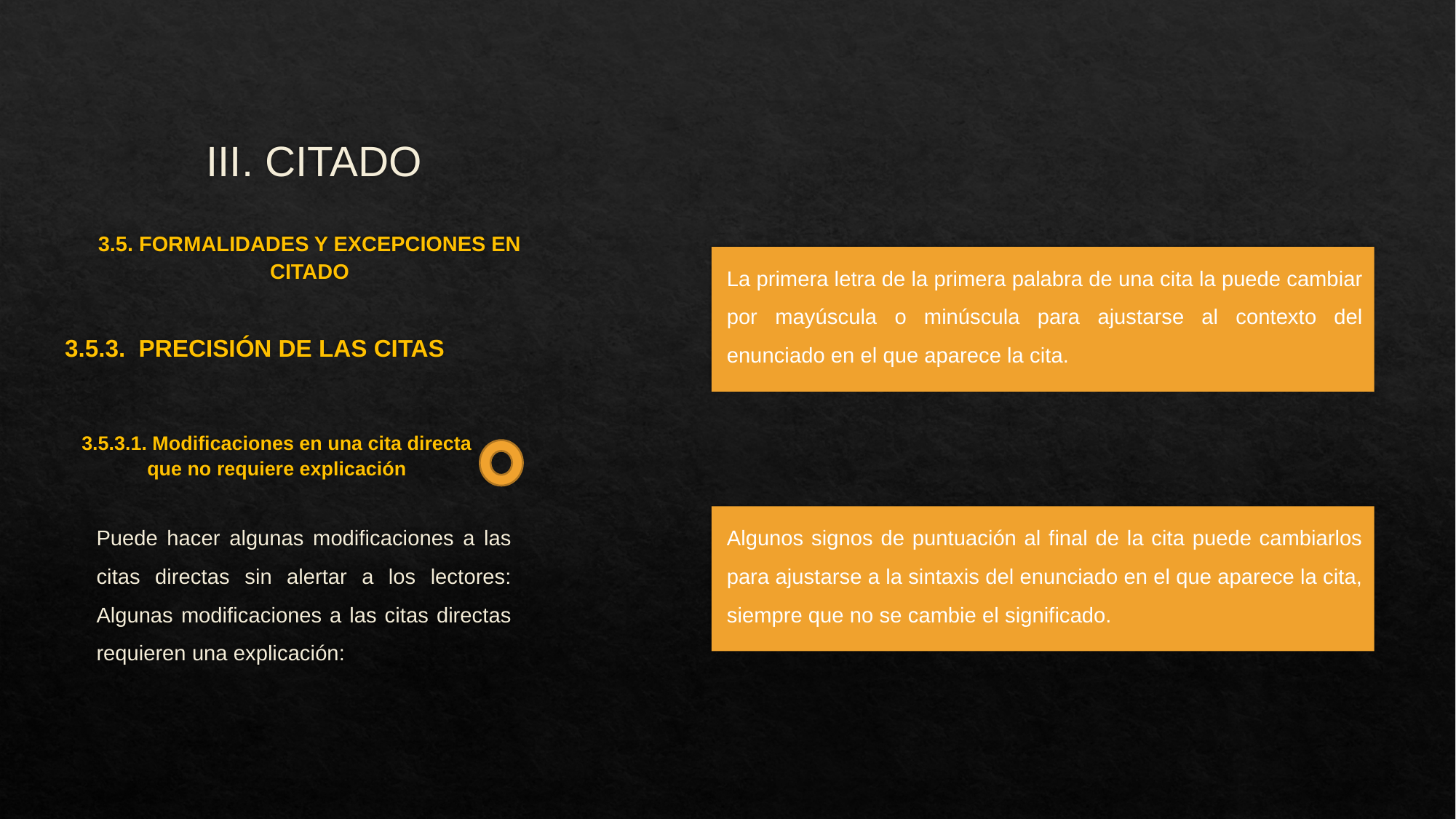

III. CITADO
3.5. FORMALIDADES Y EXCEPCIONES EN CITADO
La primera letra de la primera palabra de una cita la puede cambiar por mayúscula o minúscula para ajustarse al contexto del enunciado en el que aparece la cita.
3.5.3.  PRECISIÓN DE LAS CITAS
3.5.3.1. Modificaciones en una cita directa que no requiere explicación

Puede hacer algunas modificaciones a las citas directas sin alertar a los lectores: Algunas modificaciones a las citas directas requieren una explicación:
Algunos signos de puntuación al final de la cita puede cambiarlos para ajustarse a la sintaxis del enunciado en el que aparece la cita, siempre que no se cambie el significado.